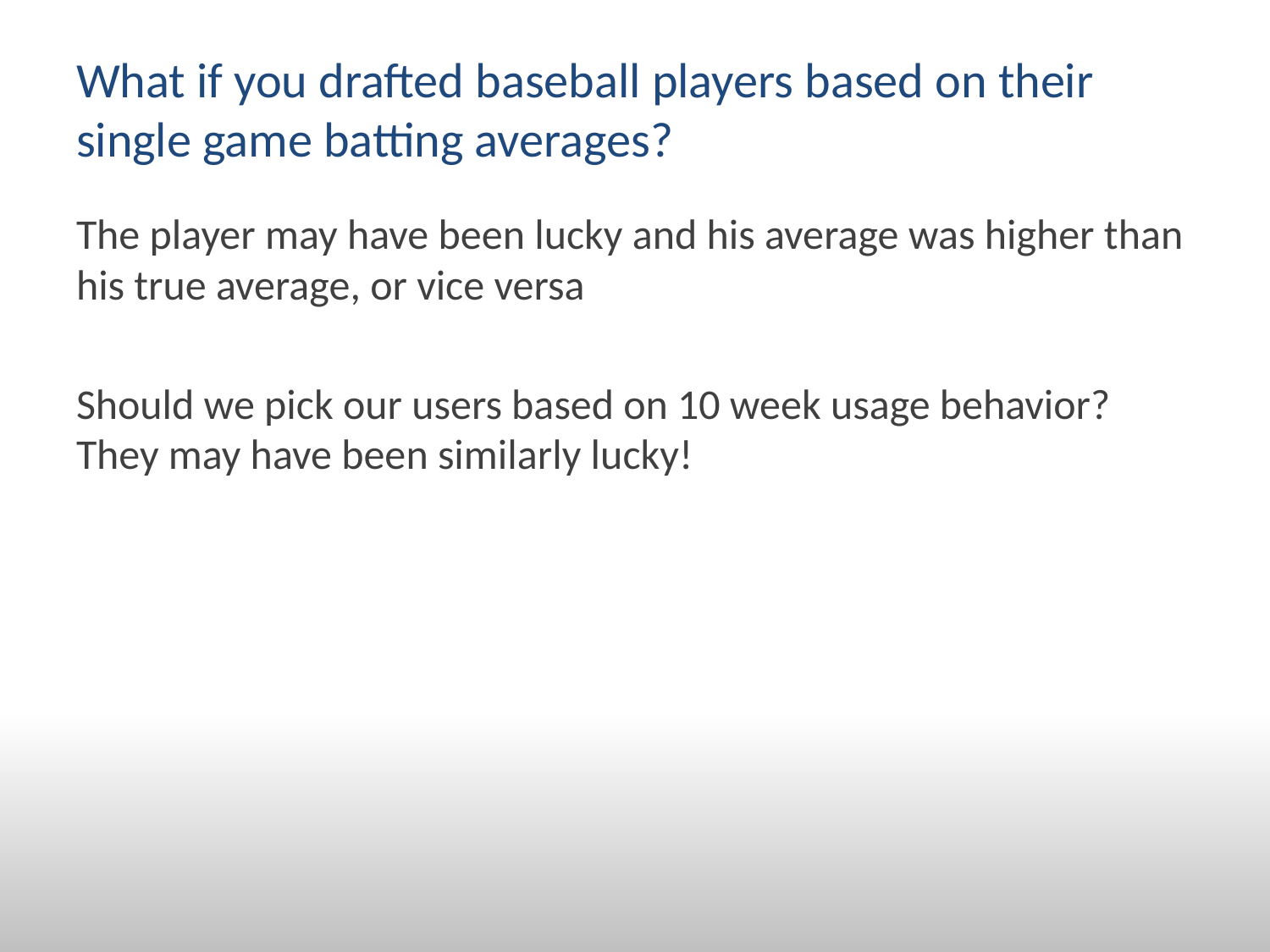

# What if you drafted baseball players based on their single game batting averages?
The player may have been lucky and his average was higher than his true average, or vice versa

Should we pick our users based on 10 week usage behavior? They may have been similarly lucky!